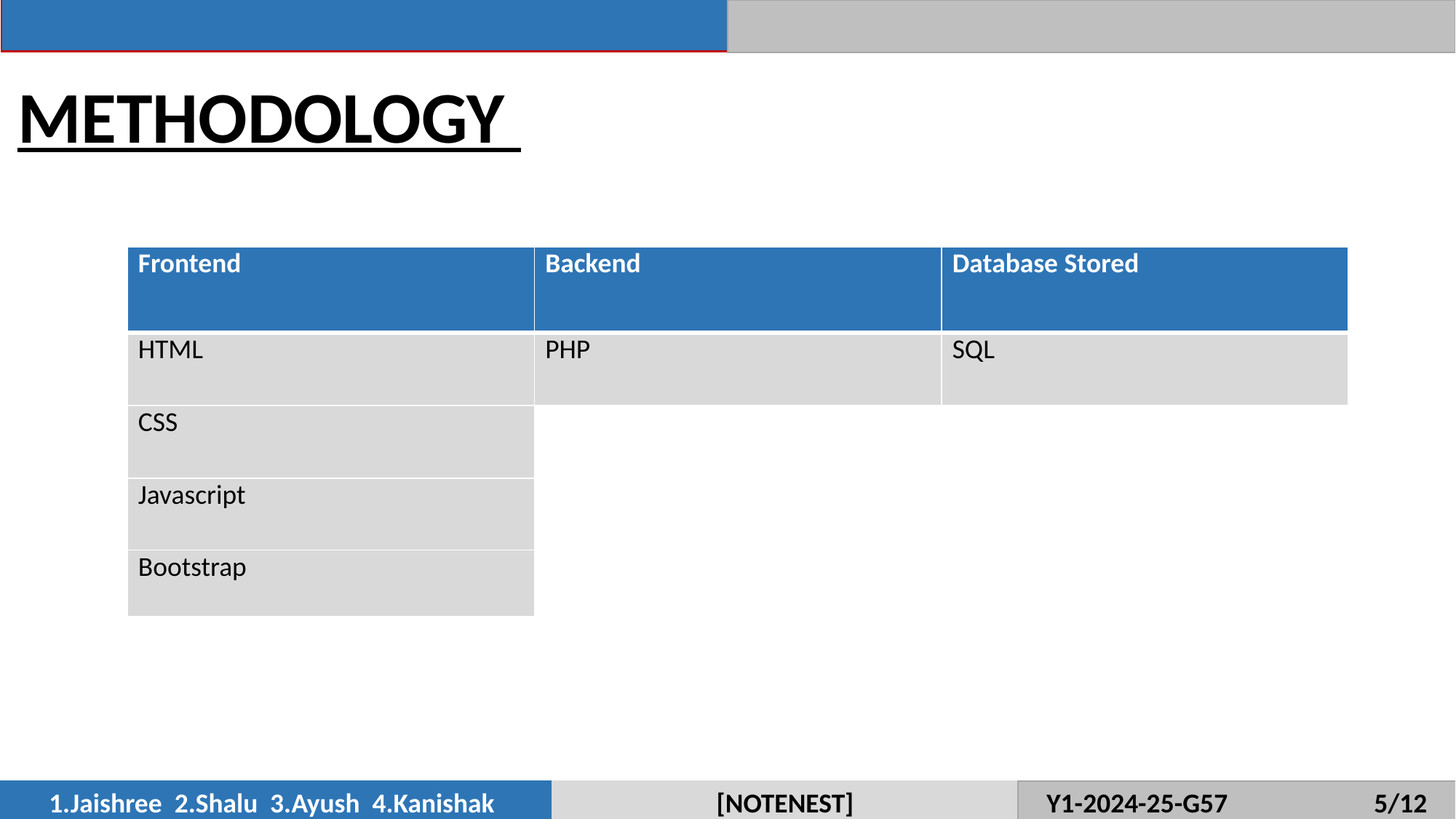

METHODOLOGY
| Frontend | Backend | Database Stored |
| --- | --- | --- |
| HTML | PHP | SQL |
| CSS |  |  |
| Javascript |  |  |

| Bootstrap |  |  |  |
| --- | --- | --- | --- |
1.Jaishree  2.Shalu  3.Ayush  4.Kanishak
[NOTENEST]
Y1-2024-25-G57		5/12